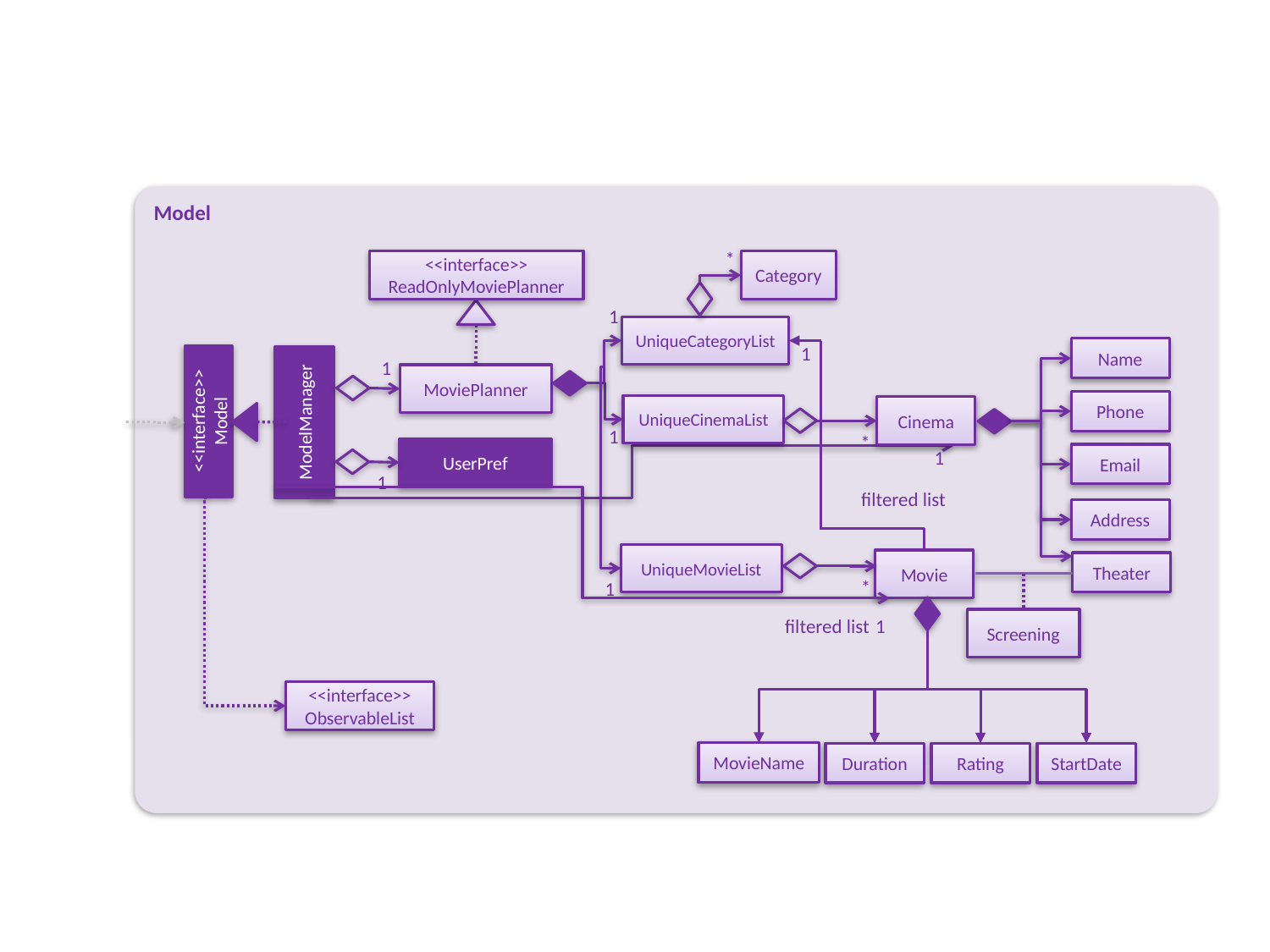

Model
*
<<interface>>
ReadOnlyMoviePlanner
Category

1
UniqueCategoryList
Name
1
1
MoviePlanner

Phone
ModelManager
UniqueCinemaList
Cinema
<<interface>>
Model

1
*
UserPref
Email
1

1
filtered list
Address
UniqueMovieList
Movie
Theater

*
1

filtered list
Screening
1
<<interface>>
ObservableList
MovieName
Duration
Rating
StartDate